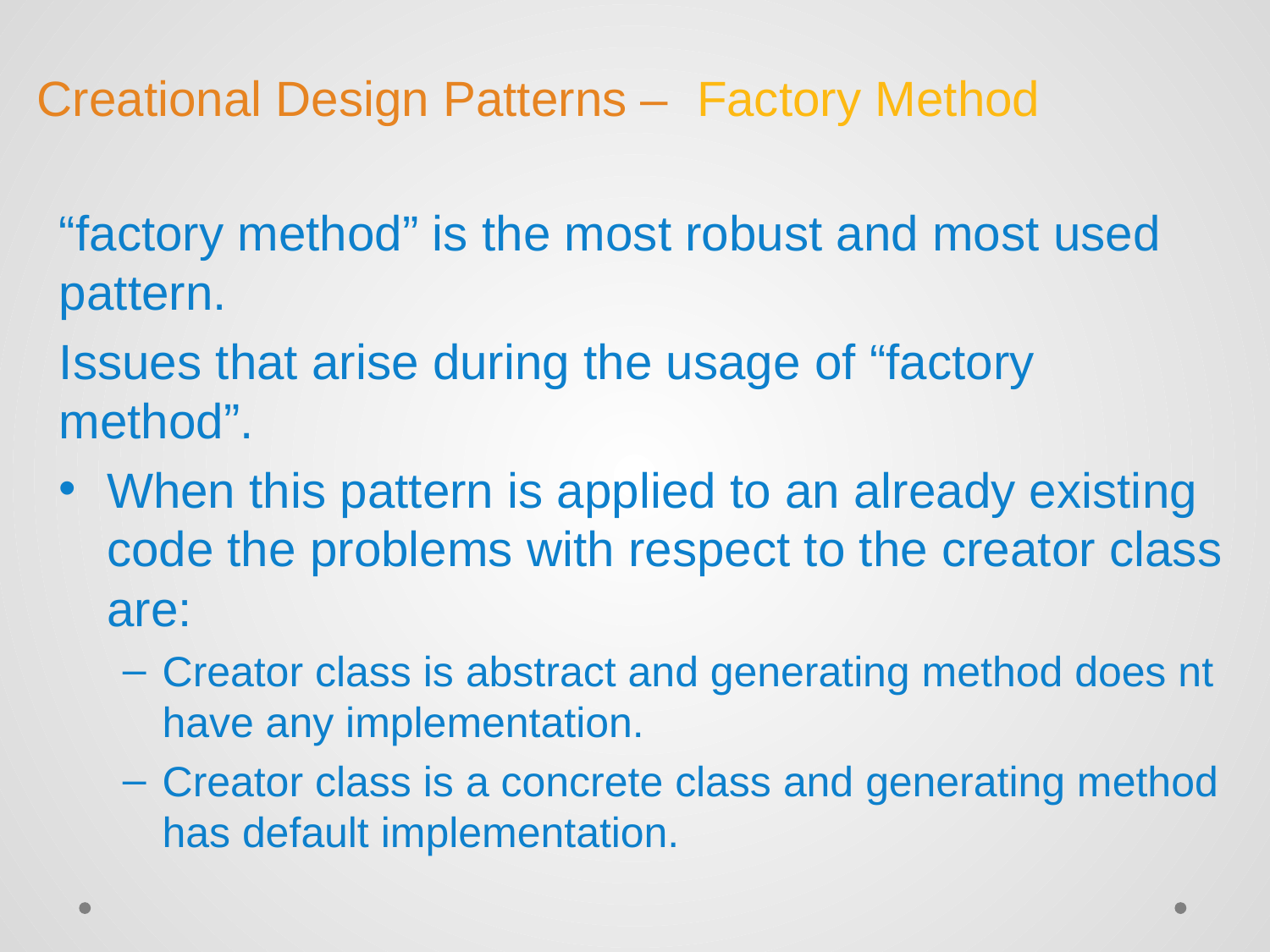

# Creational Design Patterns –  Factory Method

“factory method” is the most robust and most used pattern.
Issues that arise during the usage of “factory method”.
When this pattern is applied to an already existing code the problems with respect to the creator class are:
Creator class is abstract and generating method does nt have any implementation.
Creator class is a concrete class and generating method has default implementation.